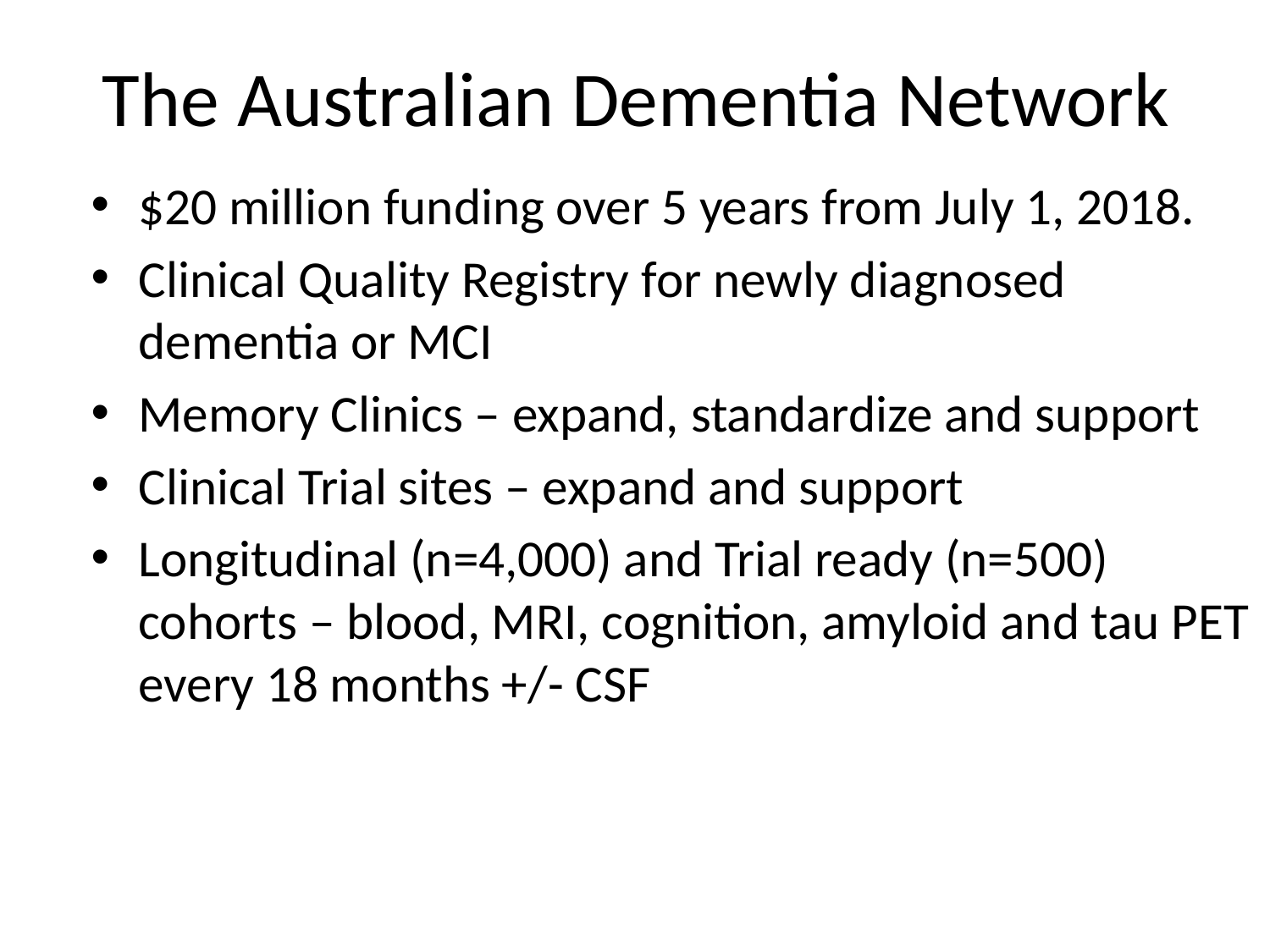

# The Australian Dementia Network
$20 million funding over 5 years from July 1, 2018.
Clinical Quality Registry for newly diagnosed dementia or MCI
Memory Clinics – expand, standardize and support
Clinical Trial sites – expand and support
Longitudinal (n=4,000) and Trial ready (n=500) cohorts – blood, MRI, cognition, amyloid and tau PET every 18 months +/- CSF